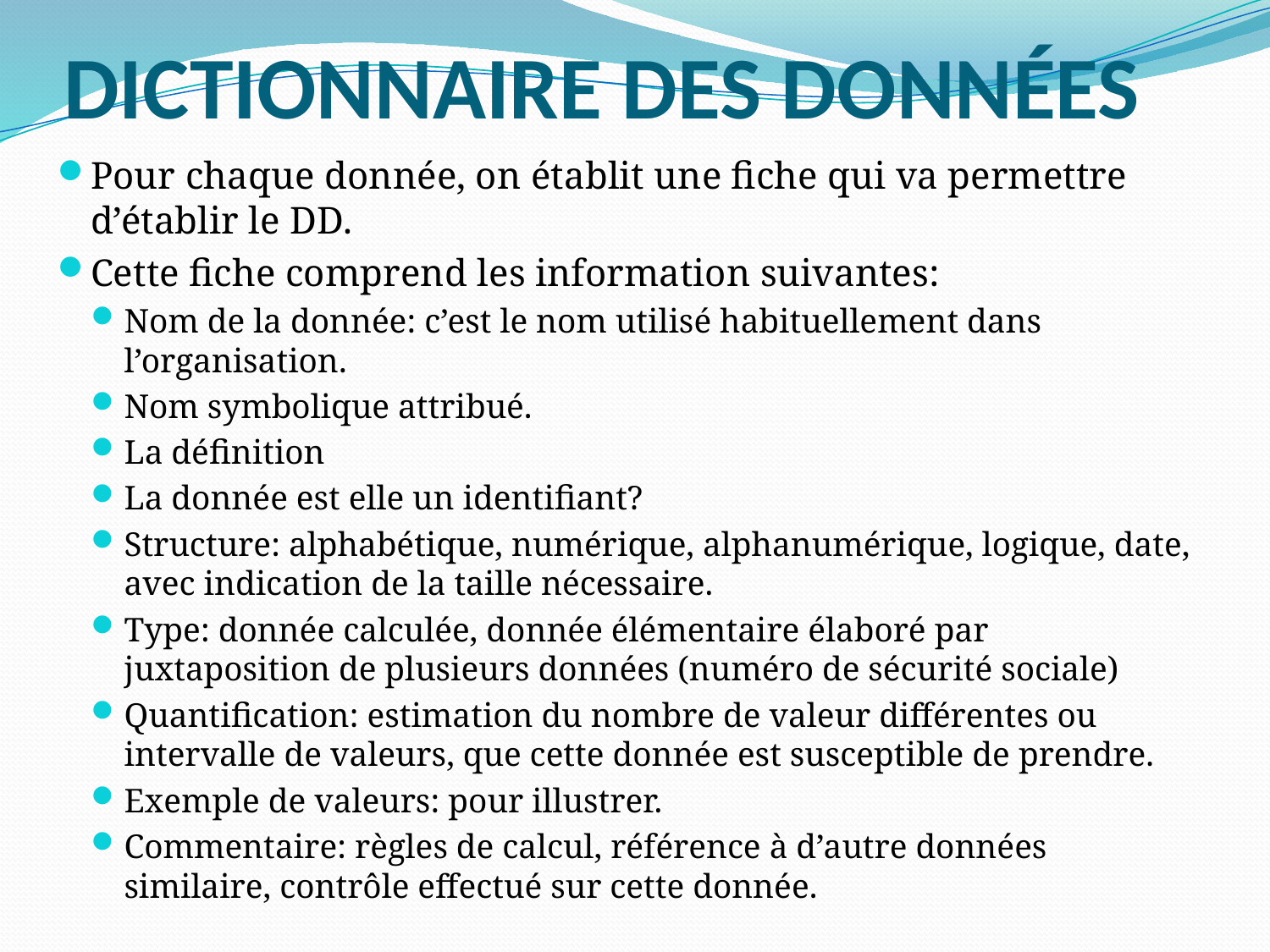

# DICTIONNAIRE DES DONNÉES
Pour chaque donnée, on établit une fiche qui va permettre d’établir le DD.
Cette fiche comprend les information suivantes:
Nom de la donnée: c’est le nom utilisé habituellement dans l’organisation.
Nom symbolique attribué.
La définition
La donnée est elle un identifiant?
Structure: alphabétique, numérique, alphanumérique, logique, date, avec indication de la taille nécessaire.
Type: donnée calculée, donnée élémentaire élaboré par juxtaposition de plusieurs données (numéro de sécurité sociale)
Quantification: estimation du nombre de valeur différentes ou intervalle de valeurs, que cette donnée est susceptible de prendre.
Exemple de valeurs: pour illustrer.
Commentaire: règles de calcul, référence à d’autre données similaire, contrôle effectué sur cette donnée.